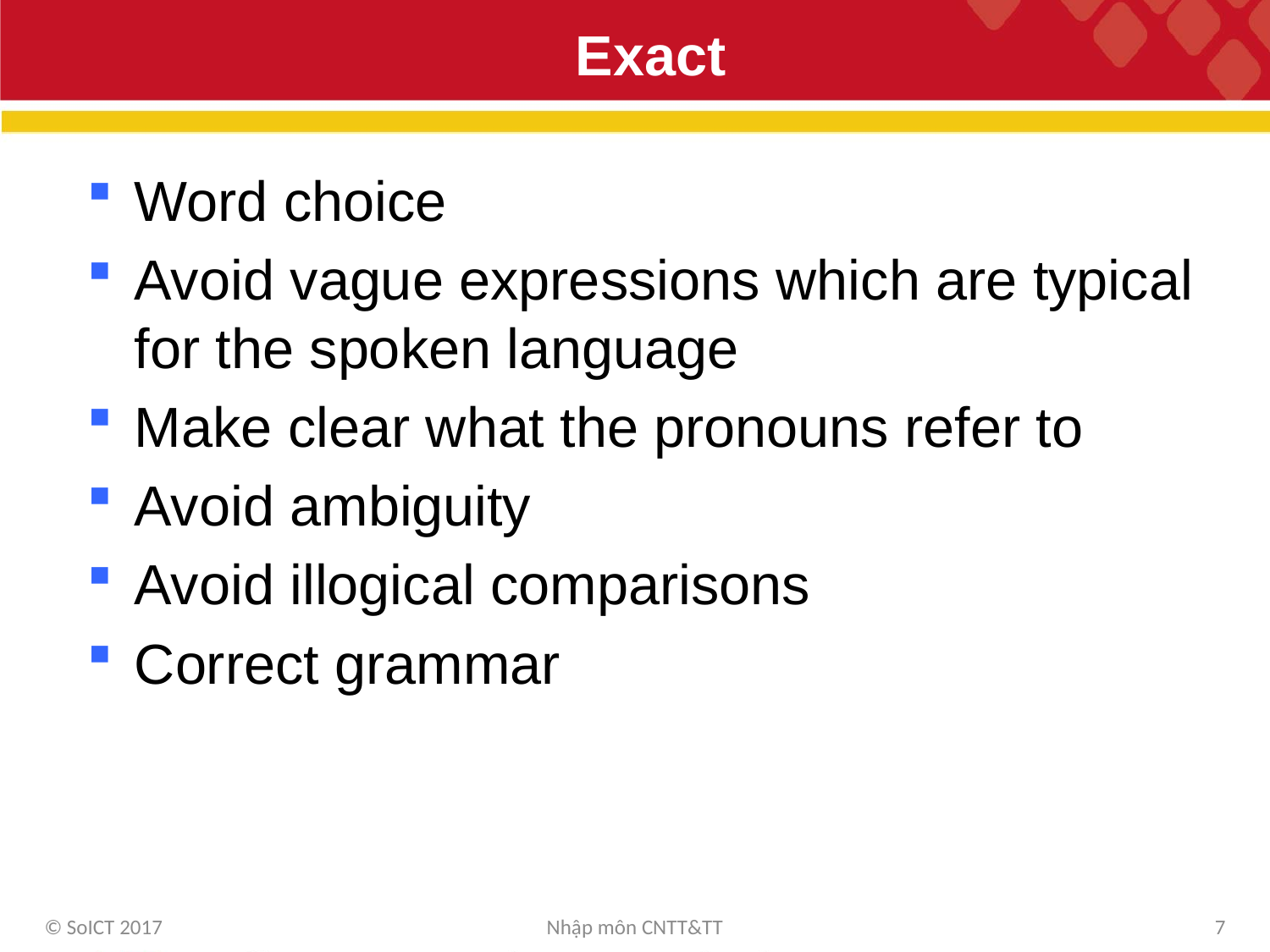

# Exact
Word choice
Avoid vague expressions which are typical for the spoken language
Make clear what the pronouns refer to
Avoid ambiguity
Avoid illogical comparisons
Correct grammar
© SoICT 2017
Nhập môn CNTT&TT
7